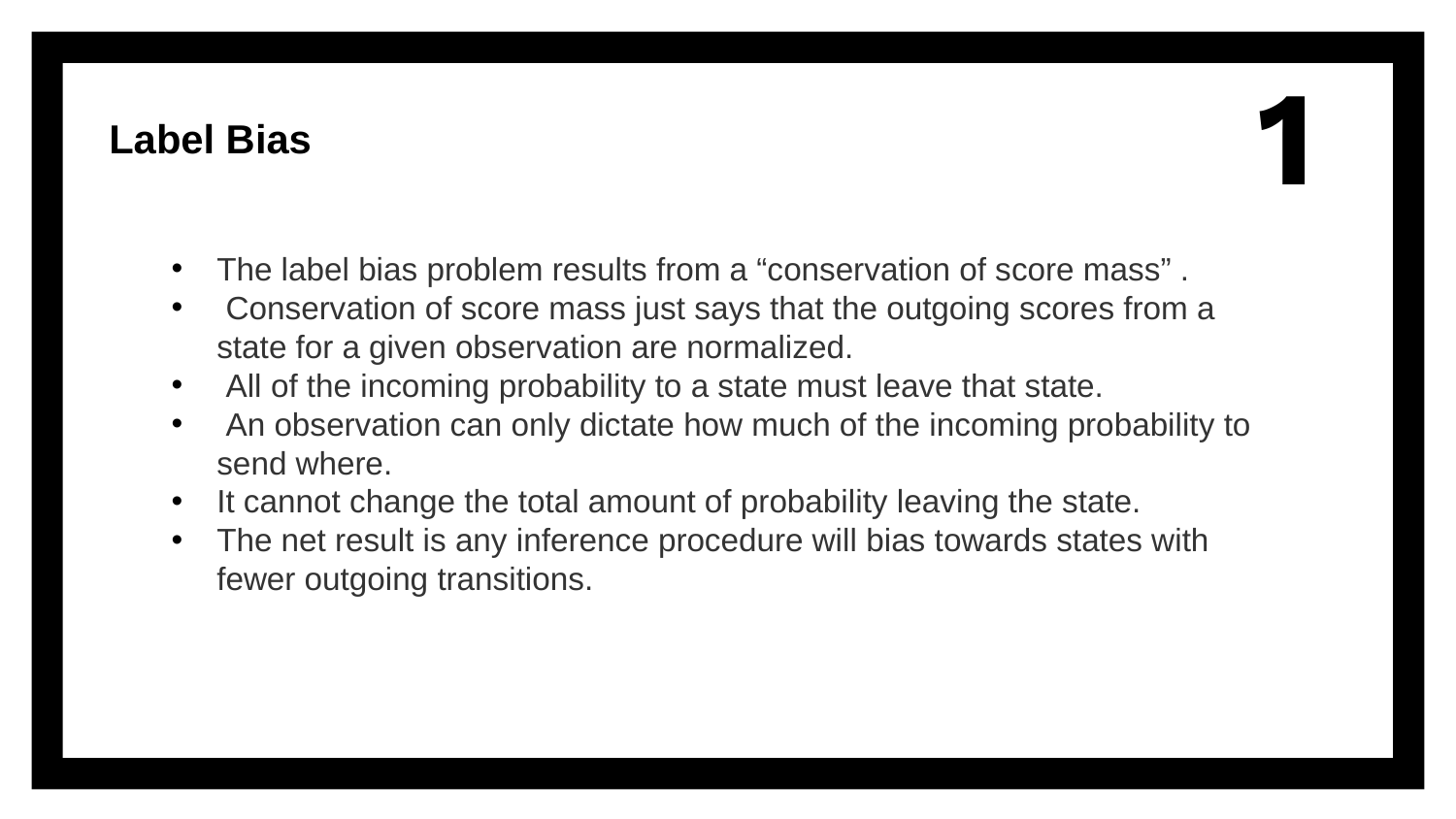

1
Label Bias
The label bias problem results from a “conservation of score mass” .
 Conservation of score mass just says that the outgoing scores from a state for a given observation are normalized.
 All of the incoming probability to a state must leave that state.
 An observation can only dictate how much of the incoming probability to send where.
It cannot change the total amount of probability leaving the state.
The net result is any inference procedure will bias towards states with fewer outgoing transitions.